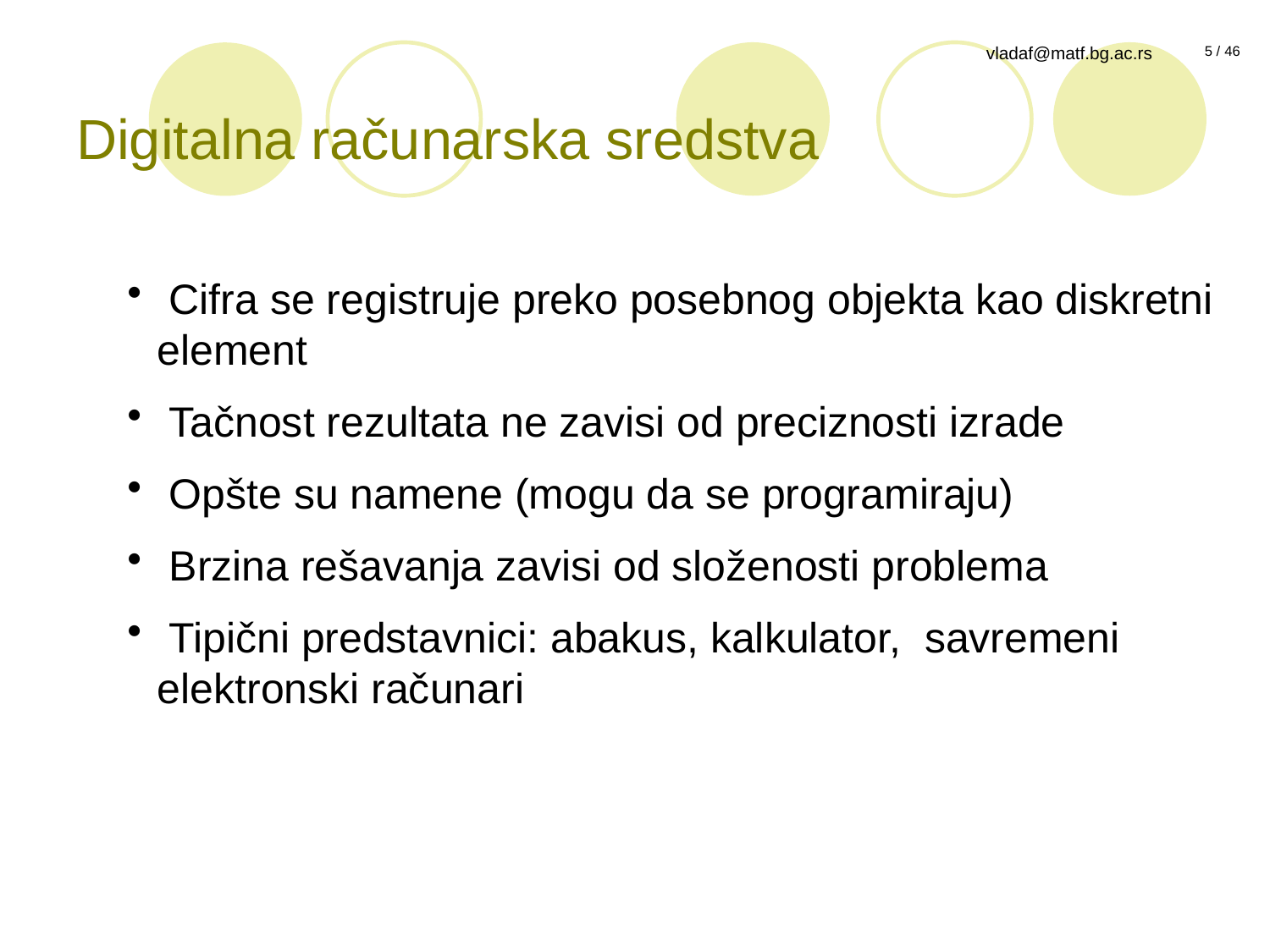

# Digitalna računarska sredstva
 Cifra se registruje preko posebnog objekta kao diskretni element
 Tačnost rezultata ne zavisi od preciznosti izrade
 Opšte su namene (mogu da se programiraju)
 Brzina rešavanja zavisi od složenosti problema
 Tipični predstavnici: abakus, kalkulator,  savremeni elektronski računari